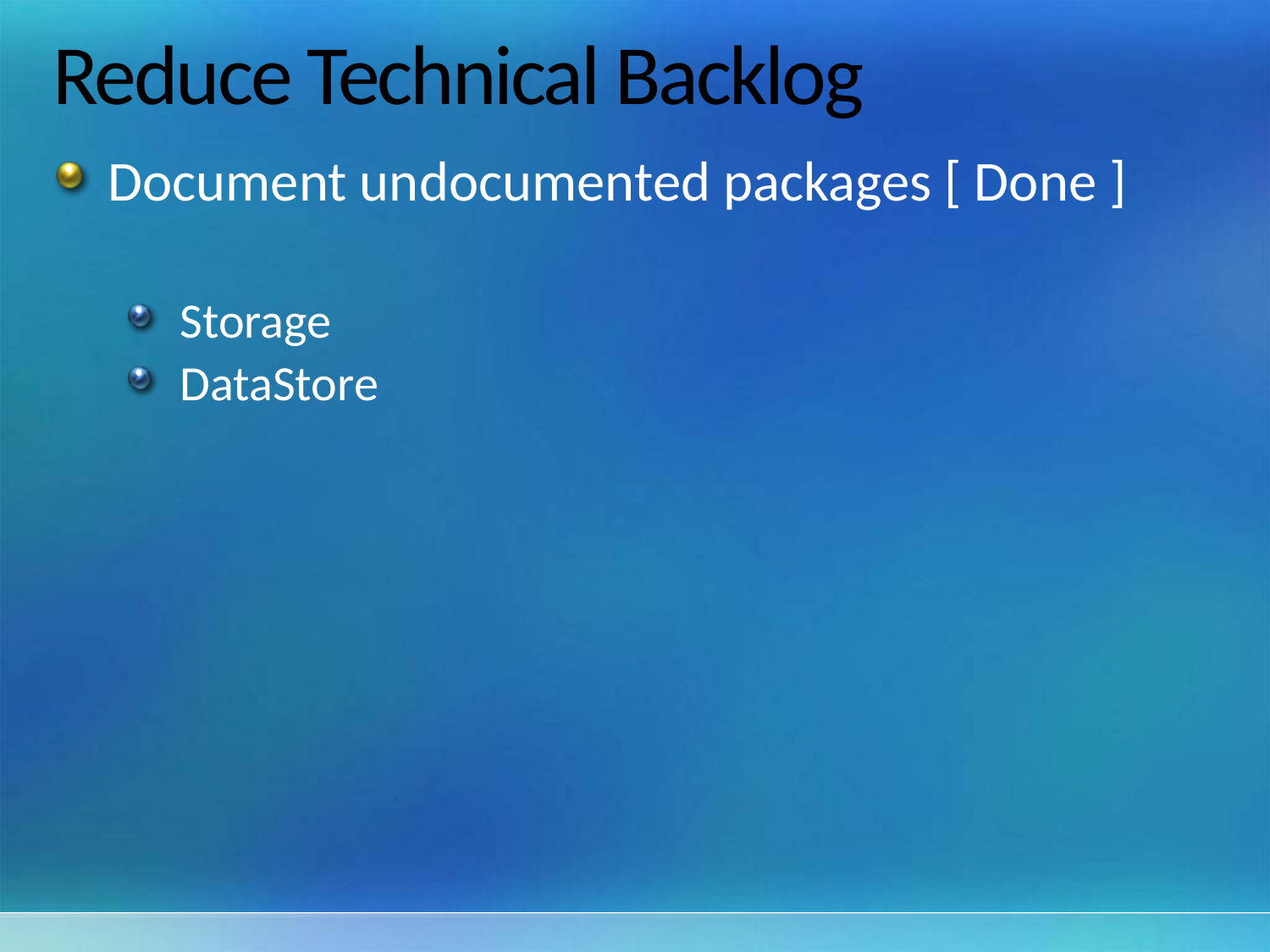

# Reduce Technical Backlog
Document undocumented packages [ Done ]

Storage
DataStore